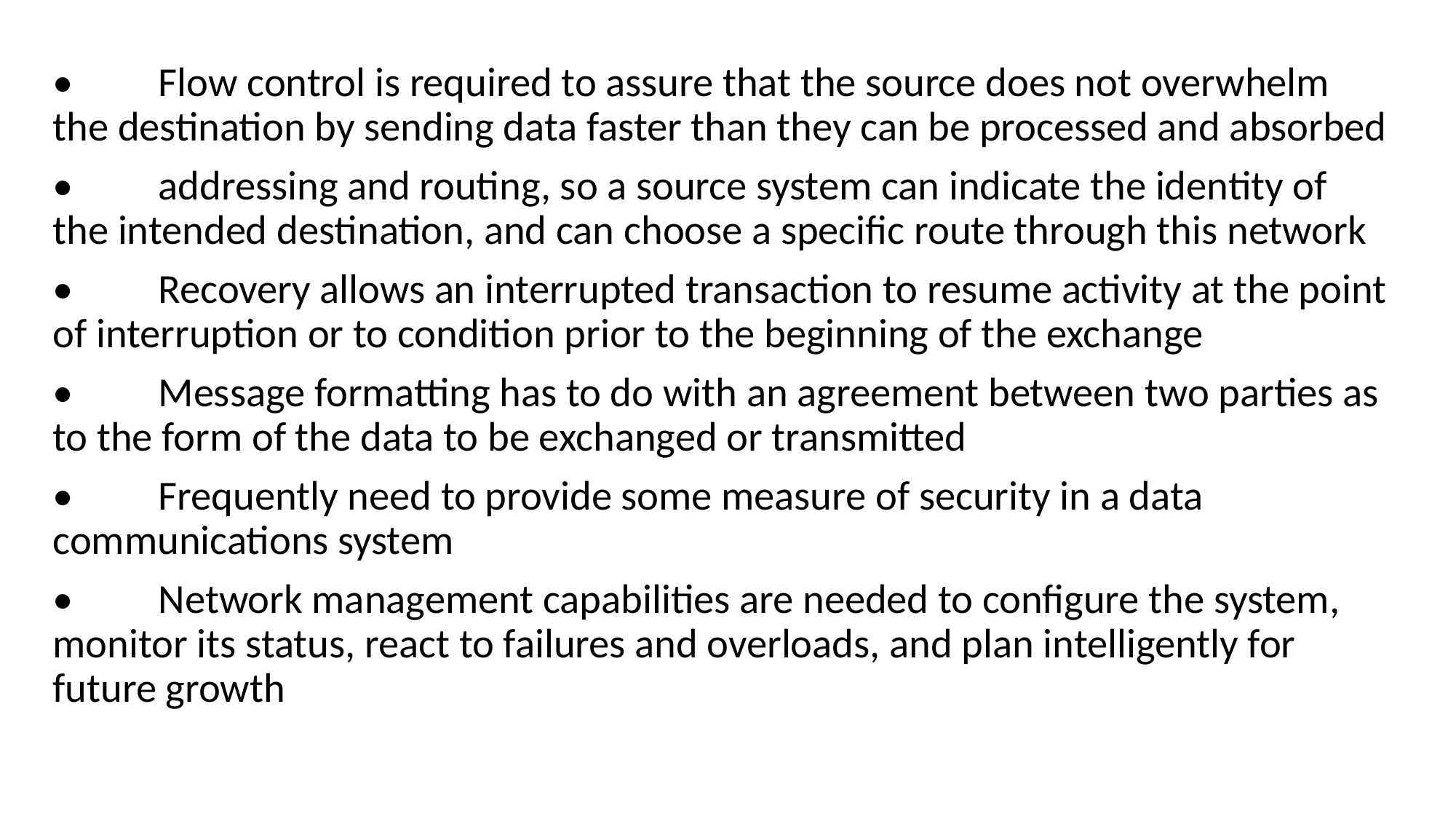

•	Flow control is required to assure that the source does not overwhelm the destination by sending data faster than they can be processed and absorbed
•	addressing and routing, so a source system can indicate the identity of the intended destination, and can choose a specific route through this network
•	Recovery allows an interrupted transaction to resume activity at the point of interruption or to condition prior to the beginning of the exchange
•	Message formatting has to do with an agreement between two parties as to the form of the data to be exchanged or transmitted
•	Frequently need to provide some measure of security in a data communications system
•	Network management capabilities are needed to configure the system, monitor its status, react to failures and overloads, and plan intelligently for future growth